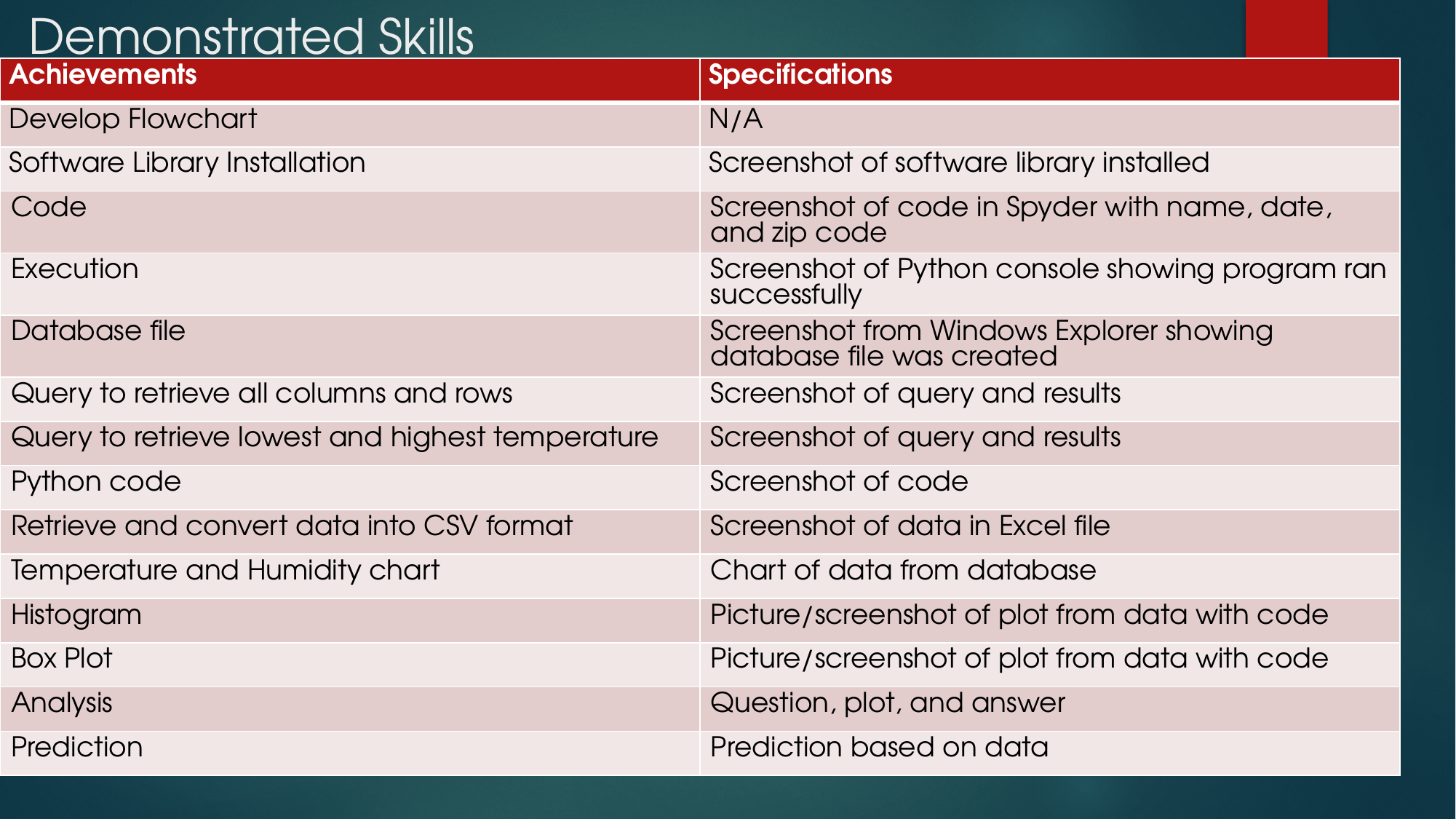

# Demonstrated Skills
| Achievements | Specifications |
| --- | --- |
| Develop Flowchart | N/A |
| Software Library Installation | Screenshot of software library installed |
| Code | Screenshot of code in Spyder with name, date, and zip code |
| Execution | Screenshot of Python console showing program ran successfully |
| Database file | Screenshot from Windows Explorer showing database file was created |
| Query to retrieve all columns and rows | Screenshot of query and results |
| Query to retrieve lowest and highest temperature | Screenshot of query and results |
| Python code | Screenshot of code |
| Retrieve and convert data into CSV format | Screenshot of data in Excel file |
| Temperature and Humidity chart | Chart of data from database |
| Histogram | Picture/screenshot of plot from data with code |
| Box Plot | Picture/screenshot of plot from data with code |
| Analysis | Question, plot, and answer |
| Prediction | Prediction based on data |